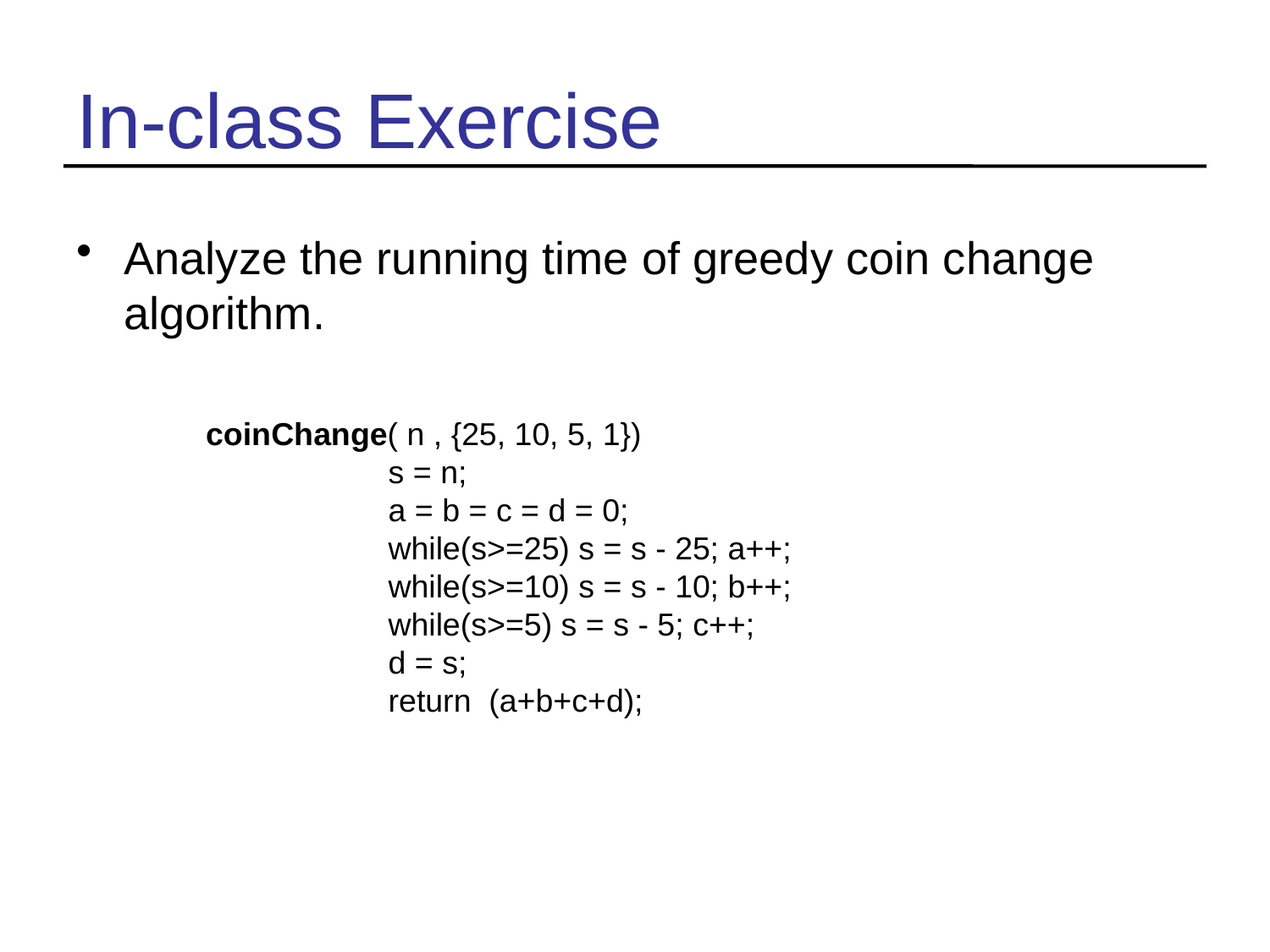

# In-class Exercise
Analyze the running time of greedy coin change algorithm.
coinChange( n , {25, 10, 5, 1})
s = n;
a = b = c = d = 0;
while(s>=25) s = s - 25; a++;
while(s>=10) s = s - 10; b++;
while(s>=5) s = s - 5; c++;
d = s;
return  (a+b+c+d);